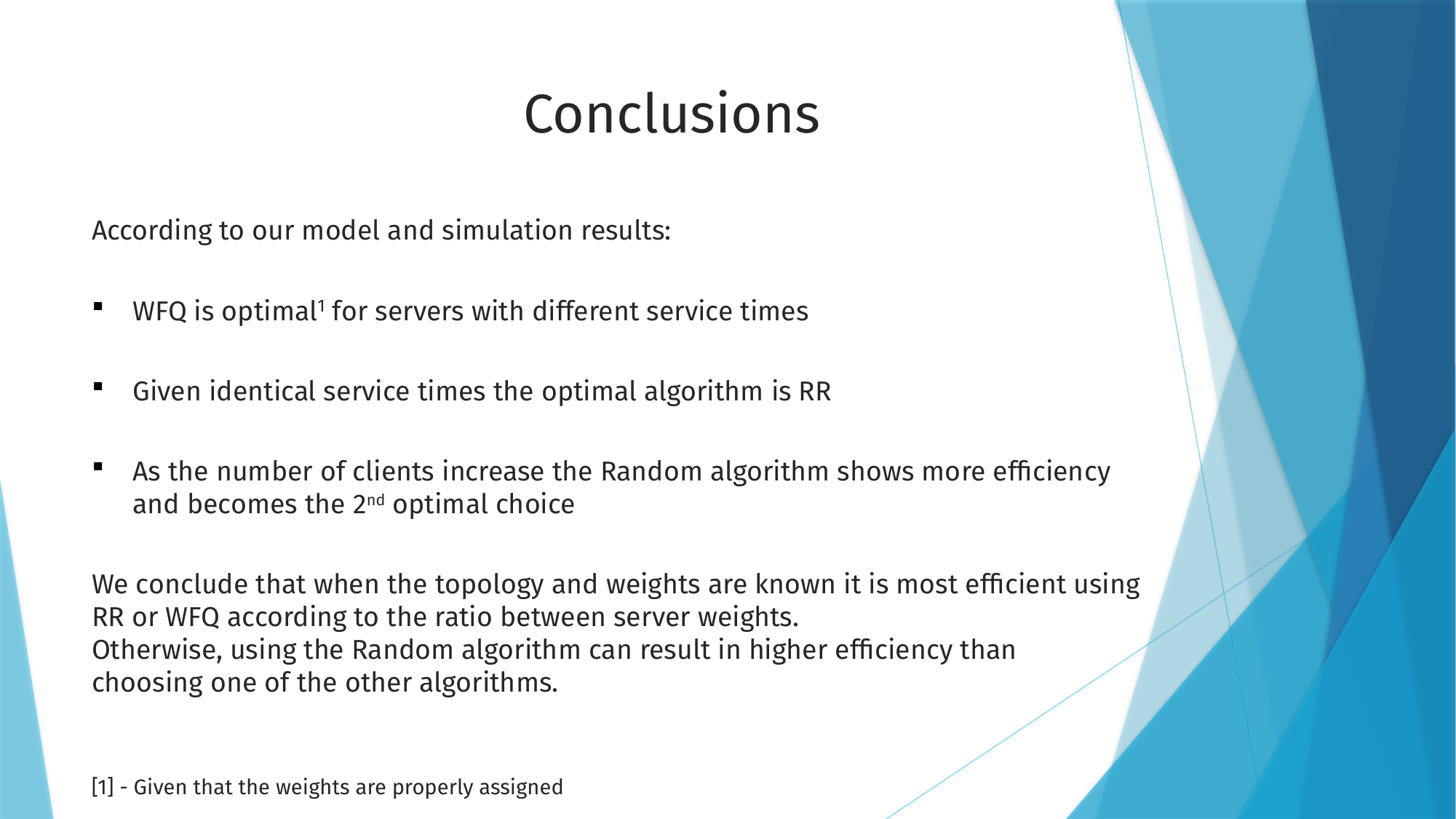

# Conclusions
According to our model and simulation results:
WFQ is optimal1 for servers with different service times
Given identical service times the optimal algorithm is RR
As the number of clients increase the Random algorithm shows more efficiency and becomes the 2nd optimal choice
We conclude that when the topology and weights are known it is most efficient using RR or WFQ according to the ratio between server weights.
Otherwise, using the Random algorithm can result in higher efficiency than
choosing one of the other algorithms.
[1] - Given that the weights are properly assigned